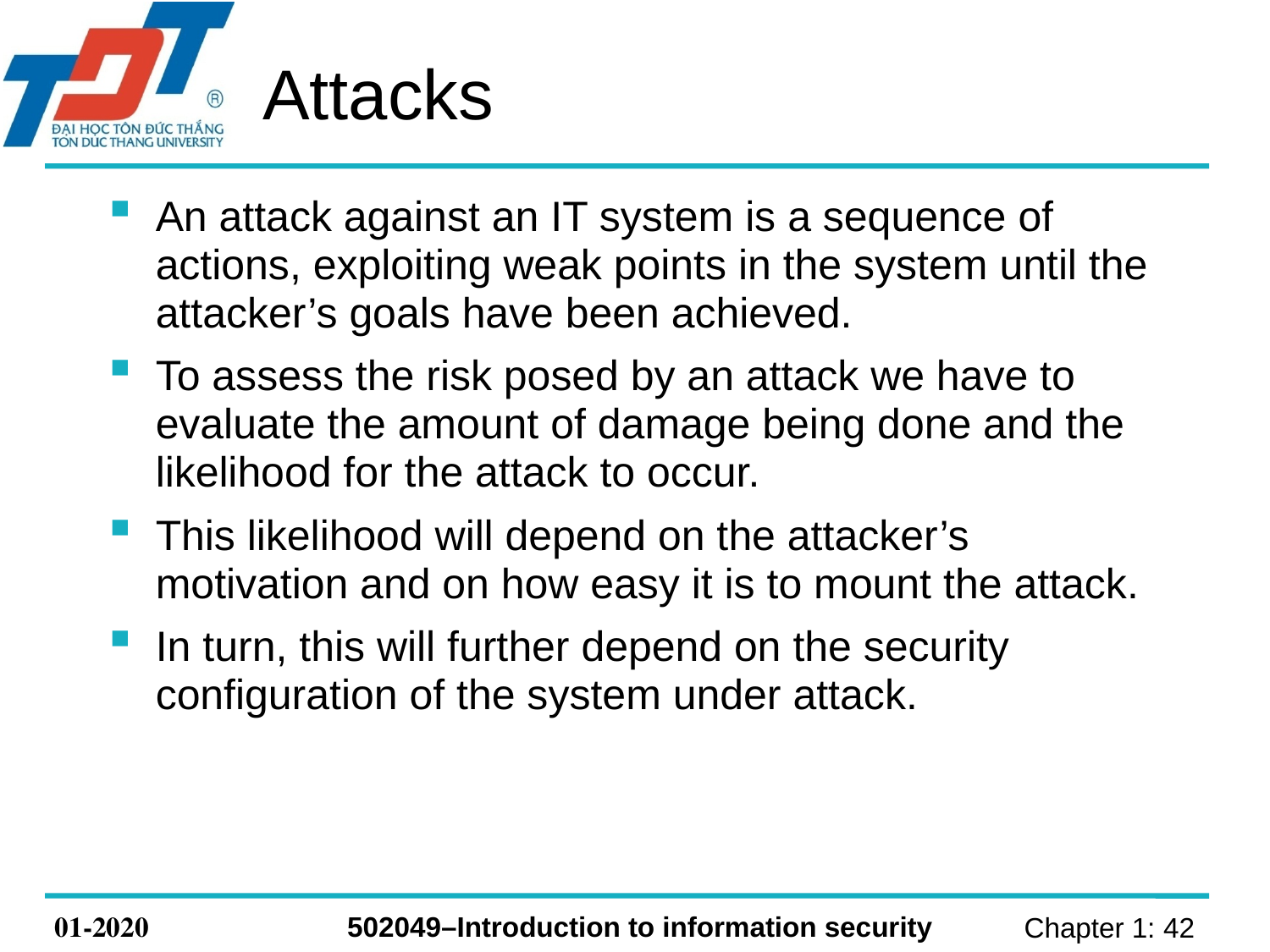

# Attacks
An attack against an IT system is a sequence of actions, exploiting weak points in the system until the attacker’s goals have been achieved.
To assess the risk posed by an attack we have to evaluate the amount of damage being done and the likelihood for the attack to occur.
This likelihood will depend on the attacker’s motivation and on how easy it is to mount the attack.
In turn, this will further depend on the security configuration of the system under attack.